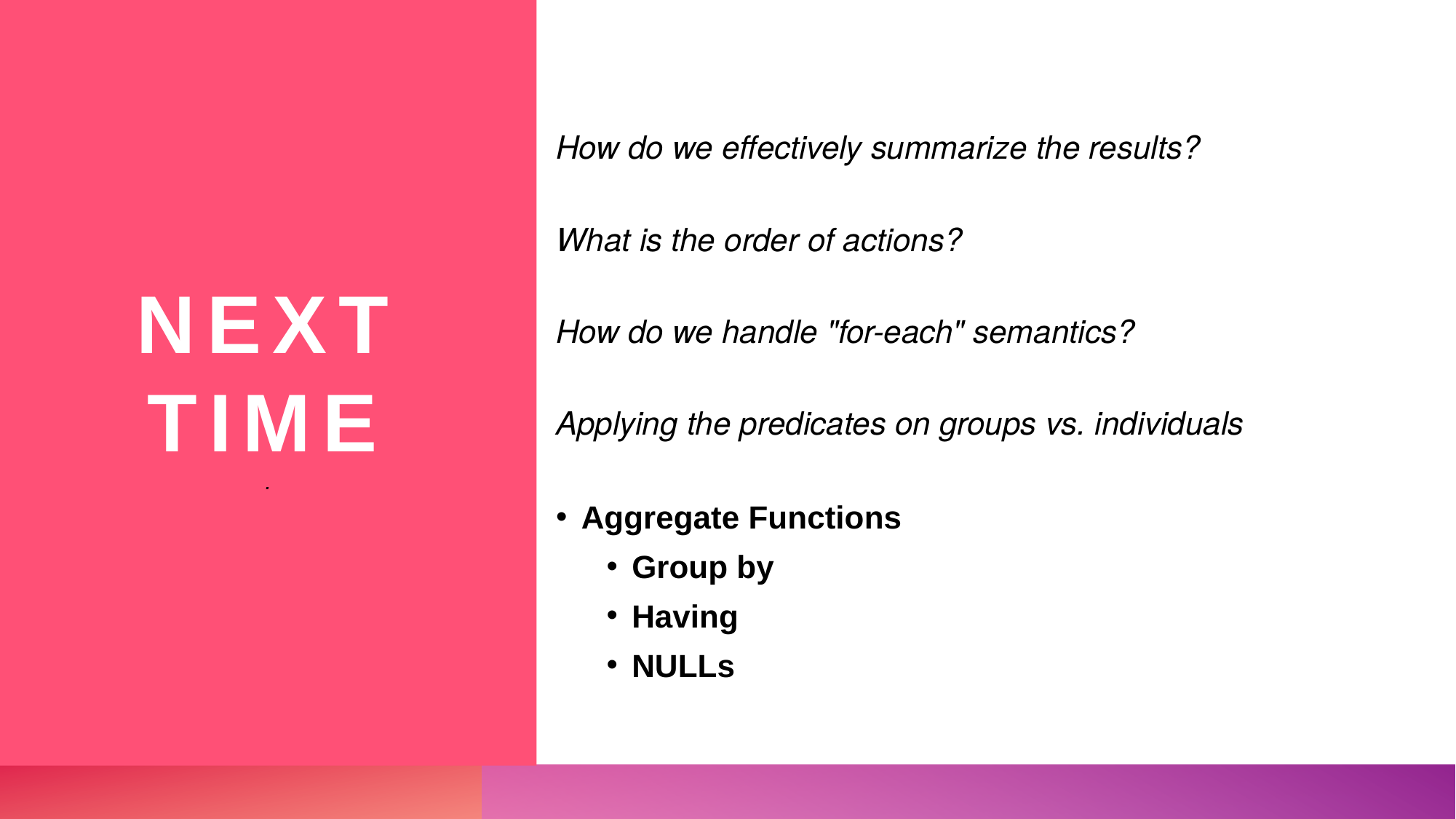

# Next Time .
How do we effectively summarize the results?
What is the order of actions?
How do we handle "for-each" semantics?
Applying the predicates on groups vs. individuals

Aggregate Functions
Group by
Having
NULLs